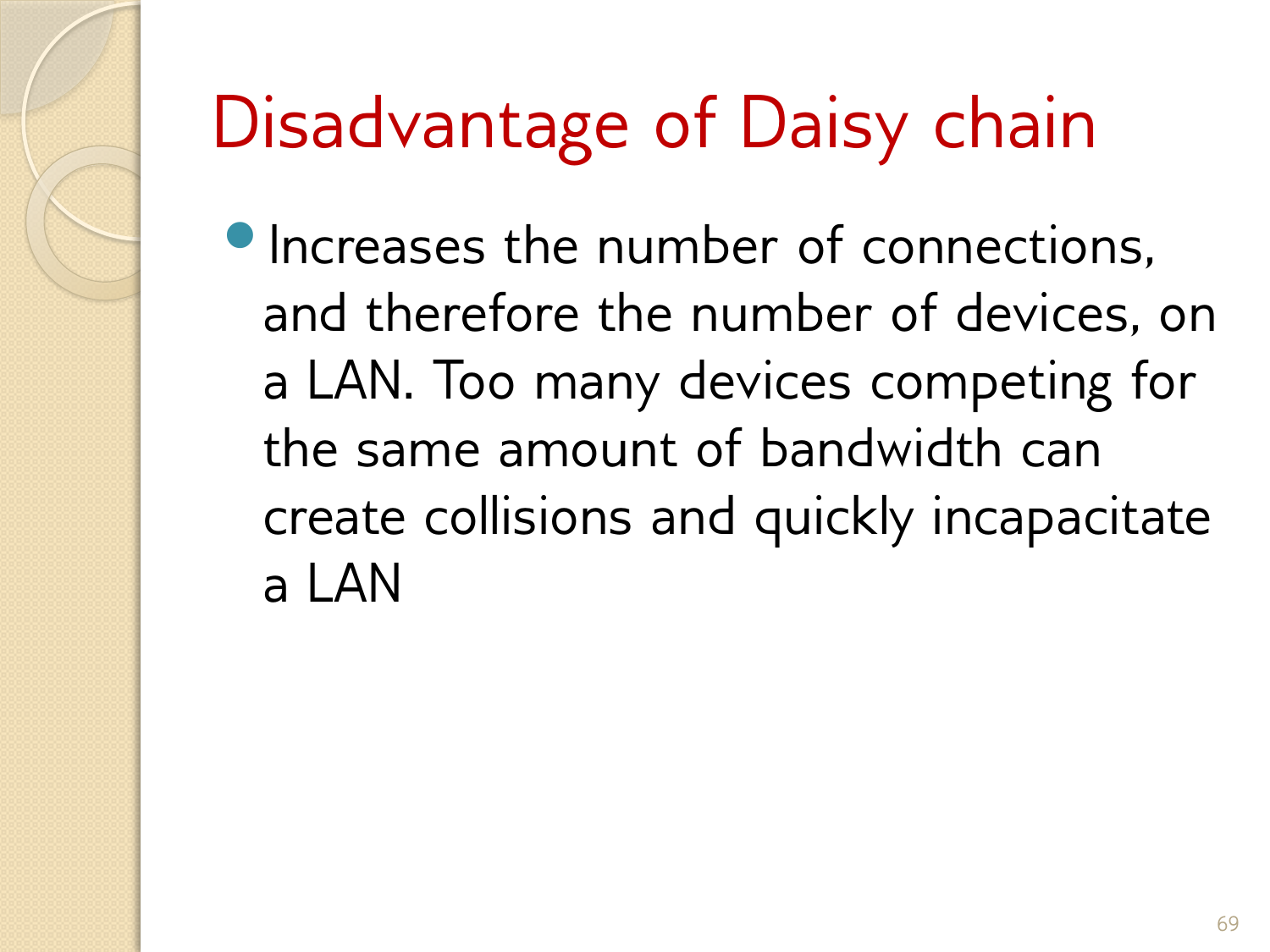

# Disadvantage of Daisy chain
Increases the number of connections, and therefore the number of devices, on a LAN. Too many devices competing for the same amount of bandwidth can create collisions and quickly incapacitate a LAN

69